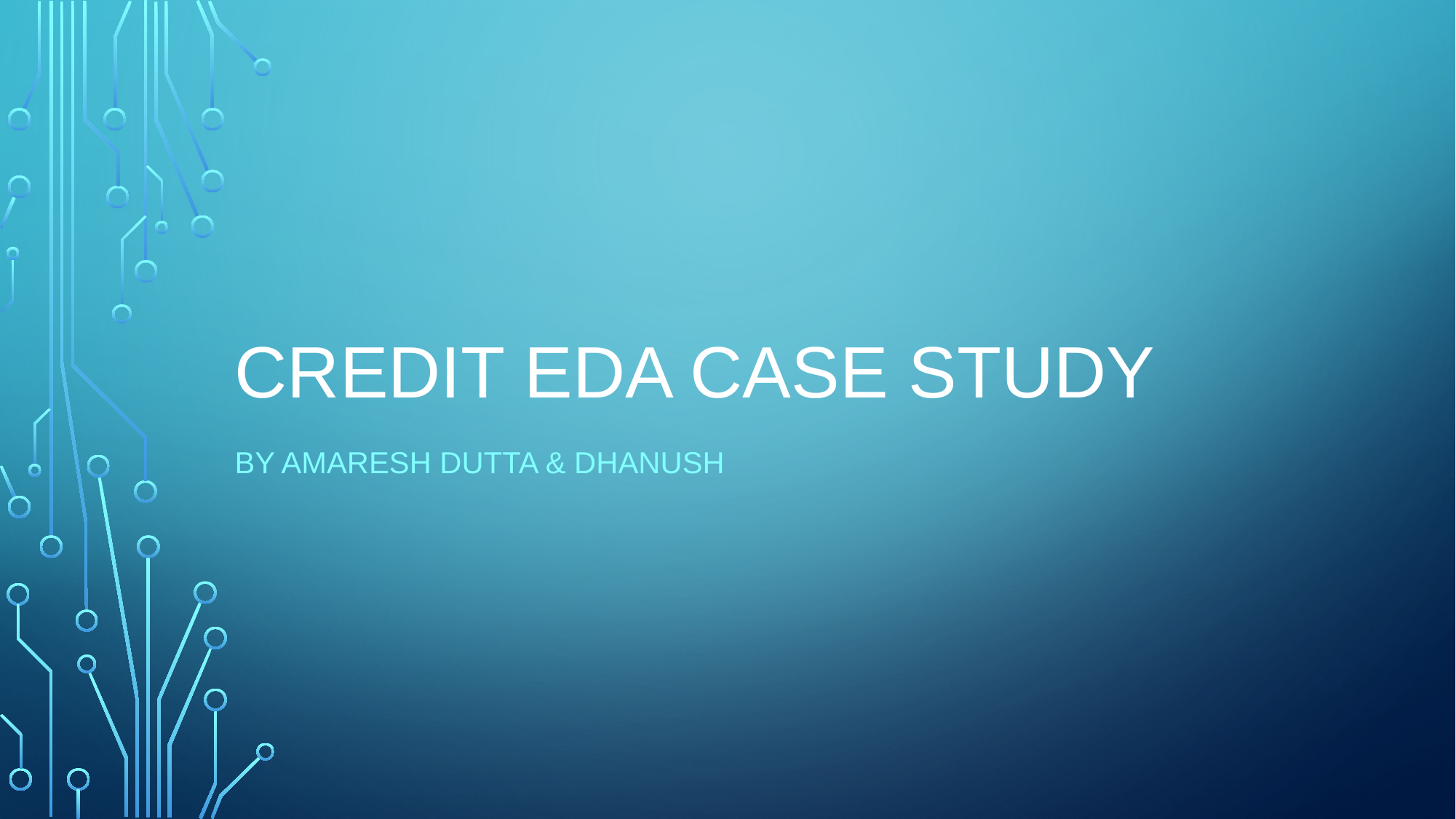

# CREDIT EDA CASE STUDY
BY Amaresh DUTTA & DHANUSH